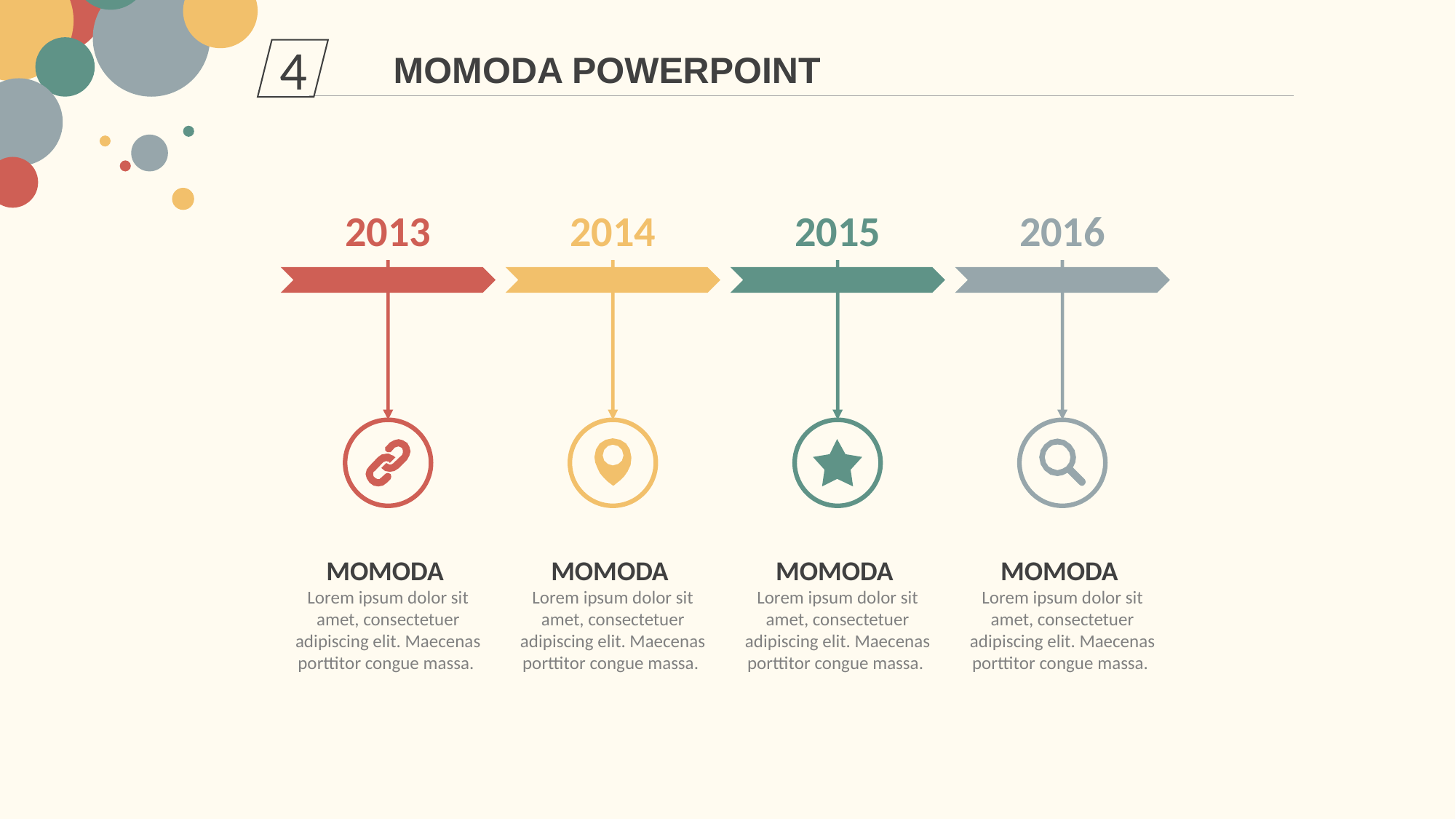

4
MOMODA POWERPOINT
2013
2014
2015
2016

MOMODA
Lorem ipsum dolor sit amet, consectetuer adipiscing elit. Maecenas porttitor congue massa.
MOMODA
Lorem ipsum dolor sit amet, consectetuer adipiscing elit. Maecenas porttitor congue massa.
MOMODA
Lorem ipsum dolor sit amet, consectetuer adipiscing elit. Maecenas porttitor congue massa.
MOMODA
Lorem ipsum dolor sit amet, consectetuer adipiscing elit. Maecenas porttitor congue massa.